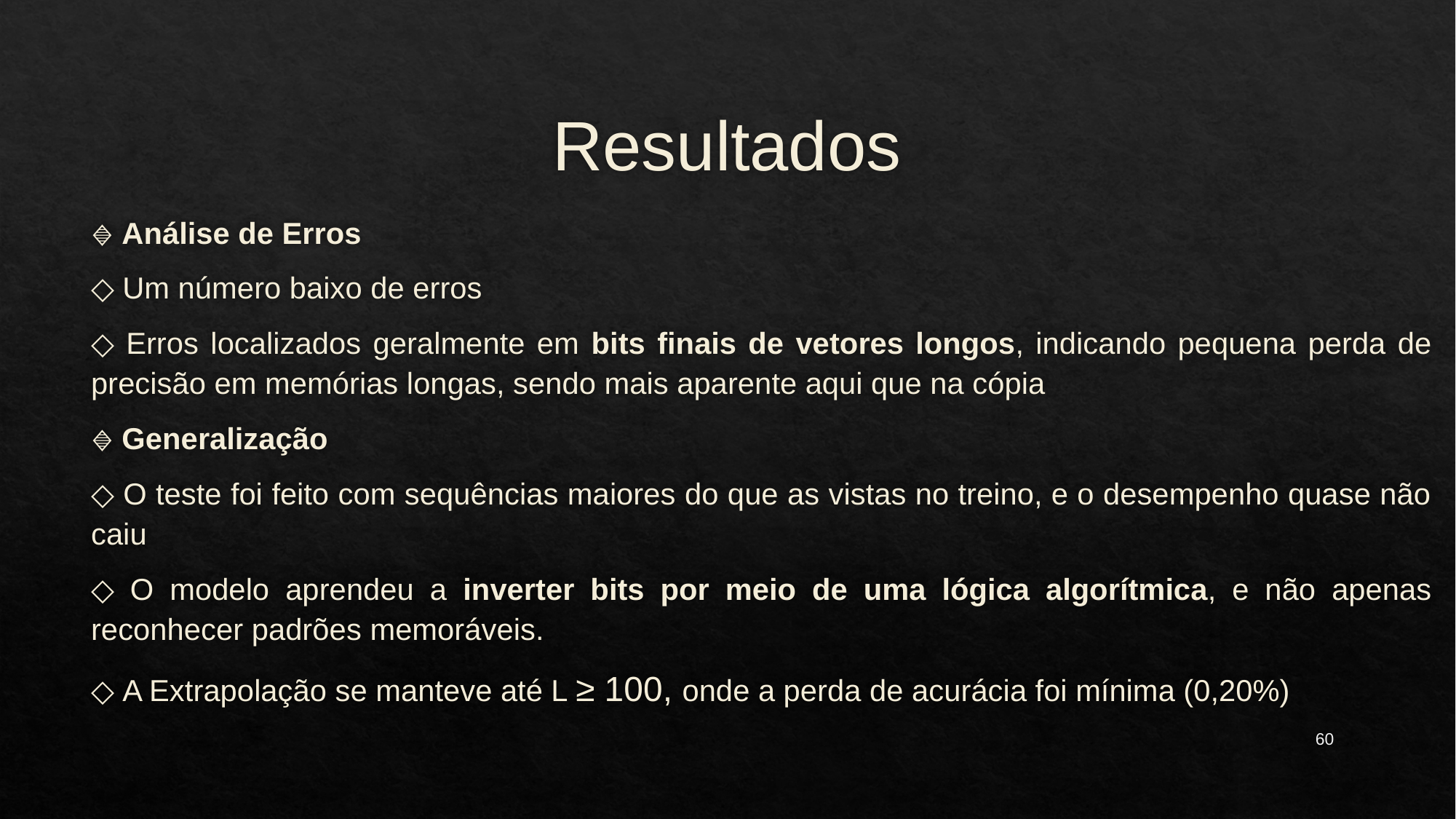

# Resultados
🔹 Análise de Erros
◇ Um número baixo de erros
◇ Erros localizados geralmente em bits finais de vetores longos, indicando pequena perda de precisão em memórias longas, sendo mais aparente aqui que na cópia
🔹 Generalização
◇ O teste foi feito com sequências maiores do que as vistas no treino, e o desempenho quase não caiu
◇ O modelo aprendeu a inverter bits por meio de uma lógica algorítmica, e não apenas reconhecer padrões memoráveis.
◇ A Extrapolação se manteve até L ≥ 100, onde a perda de acurácia foi mínima (0,20%)
60